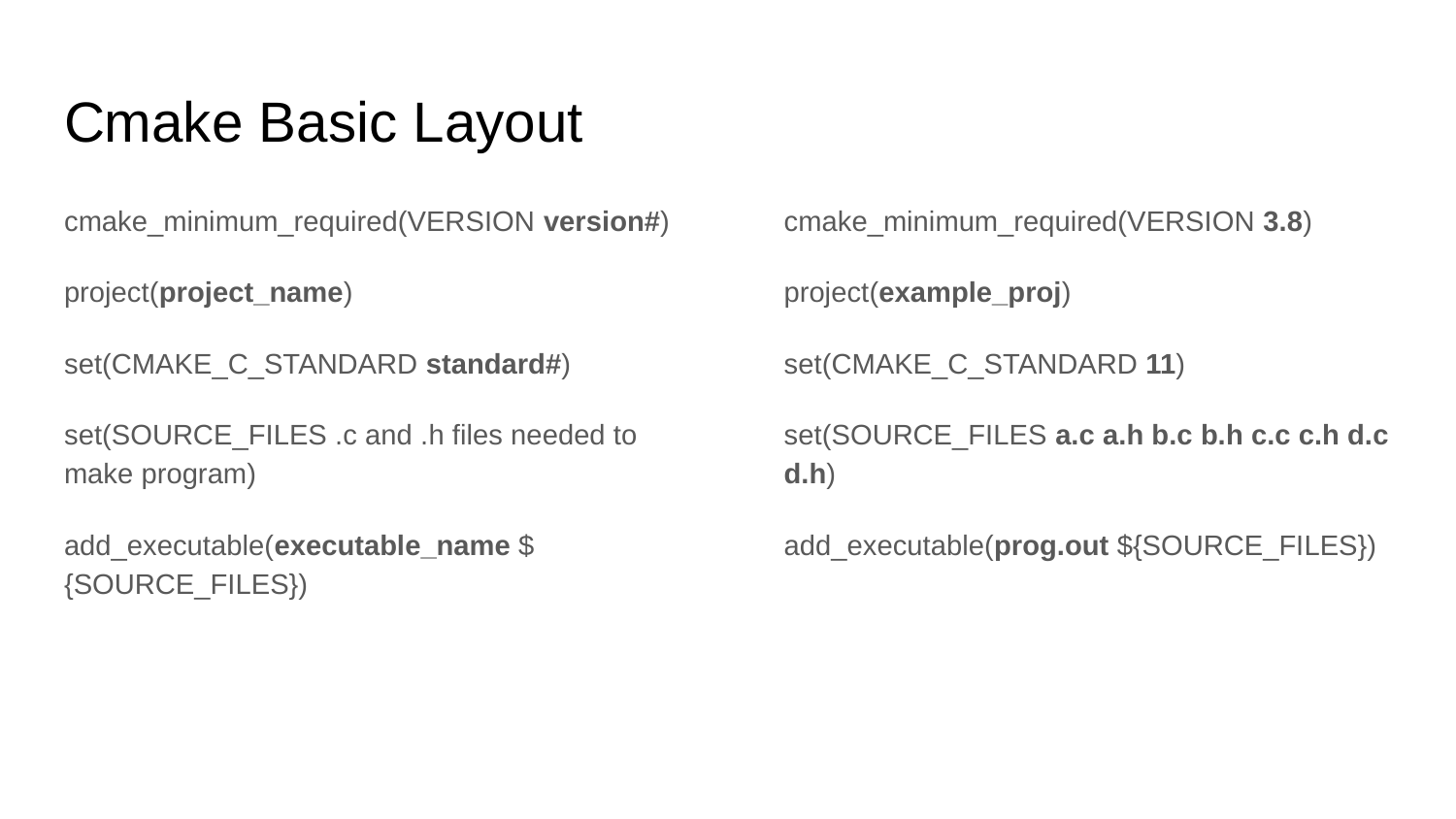

# Cmake Basic Layout
cmake_minimum_required(VERSION version#)
project(project_name)
set(CMAKE_C_STANDARD standard#)
set(SOURCE_FILES .c and .h files needed to make program)
add_executable(executable_name ${SOURCE_FILES})
cmake_minimum_required(VERSION 3.8)
project(example_proj)
set(CMAKE_C_STANDARD 11)
set(SOURCE_FILES a.c a.h b.c b.h c.c c.h d.c d.h)
add_executable(prog.out ${SOURCE_FILES})